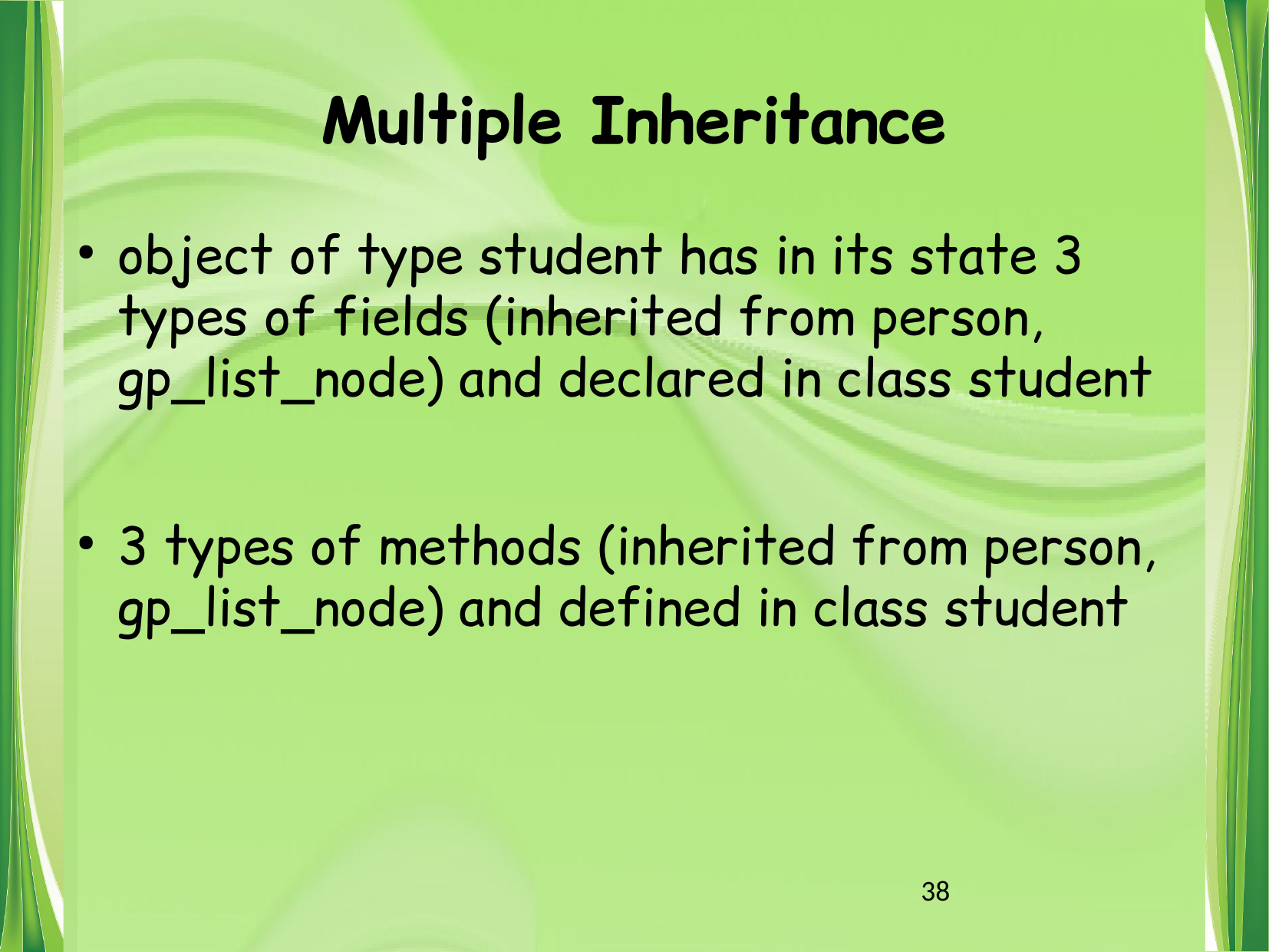

# Multiple Inheritance
object of type student has in its state 3 types of fields (inherited from person, gp_list_node) and declared in class student

3 types of methods (inherited from person, gp_list_node) and defined in class student

38